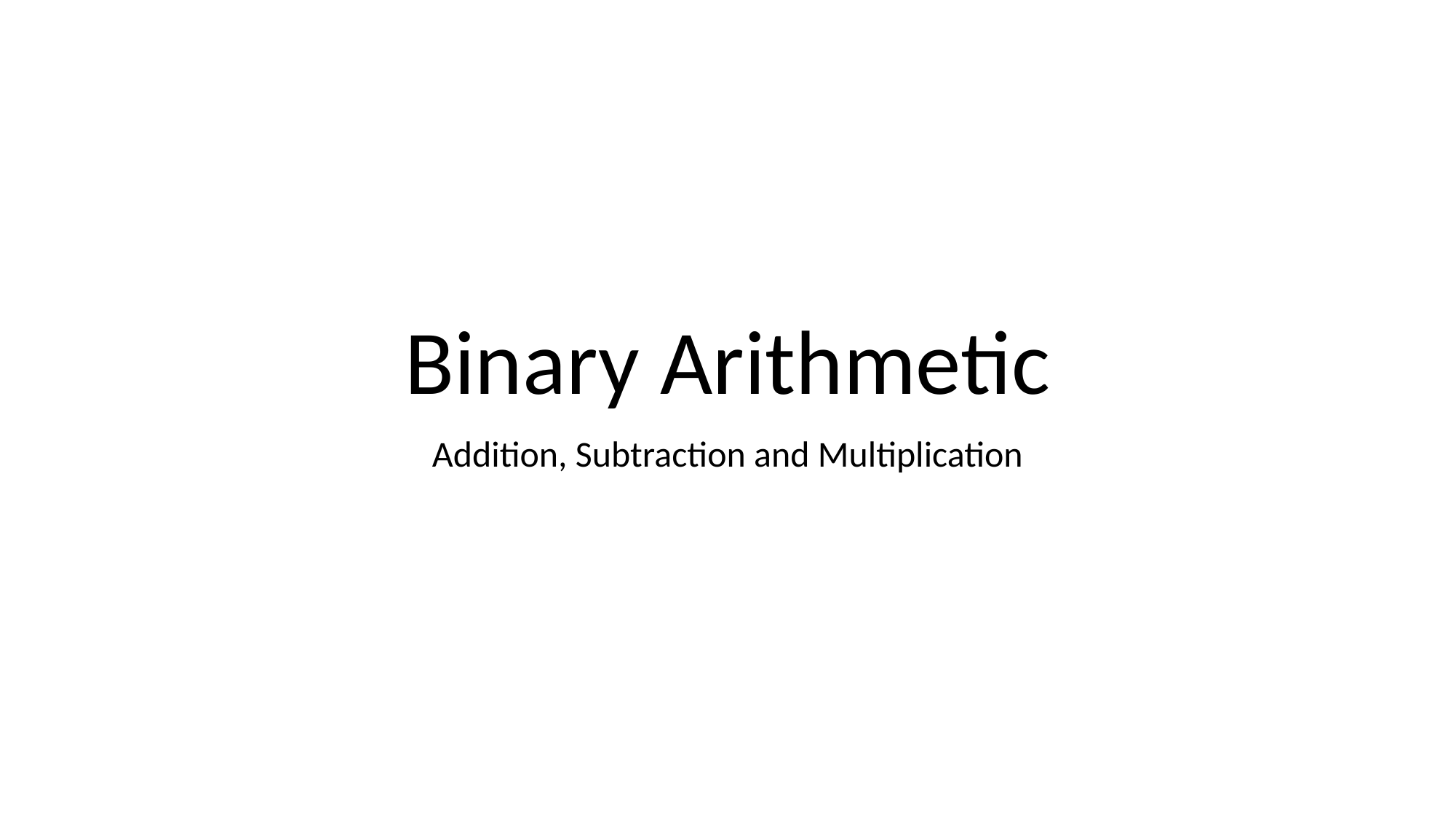

# Binary Arithmetic
Addition, Subtraction and Multiplication